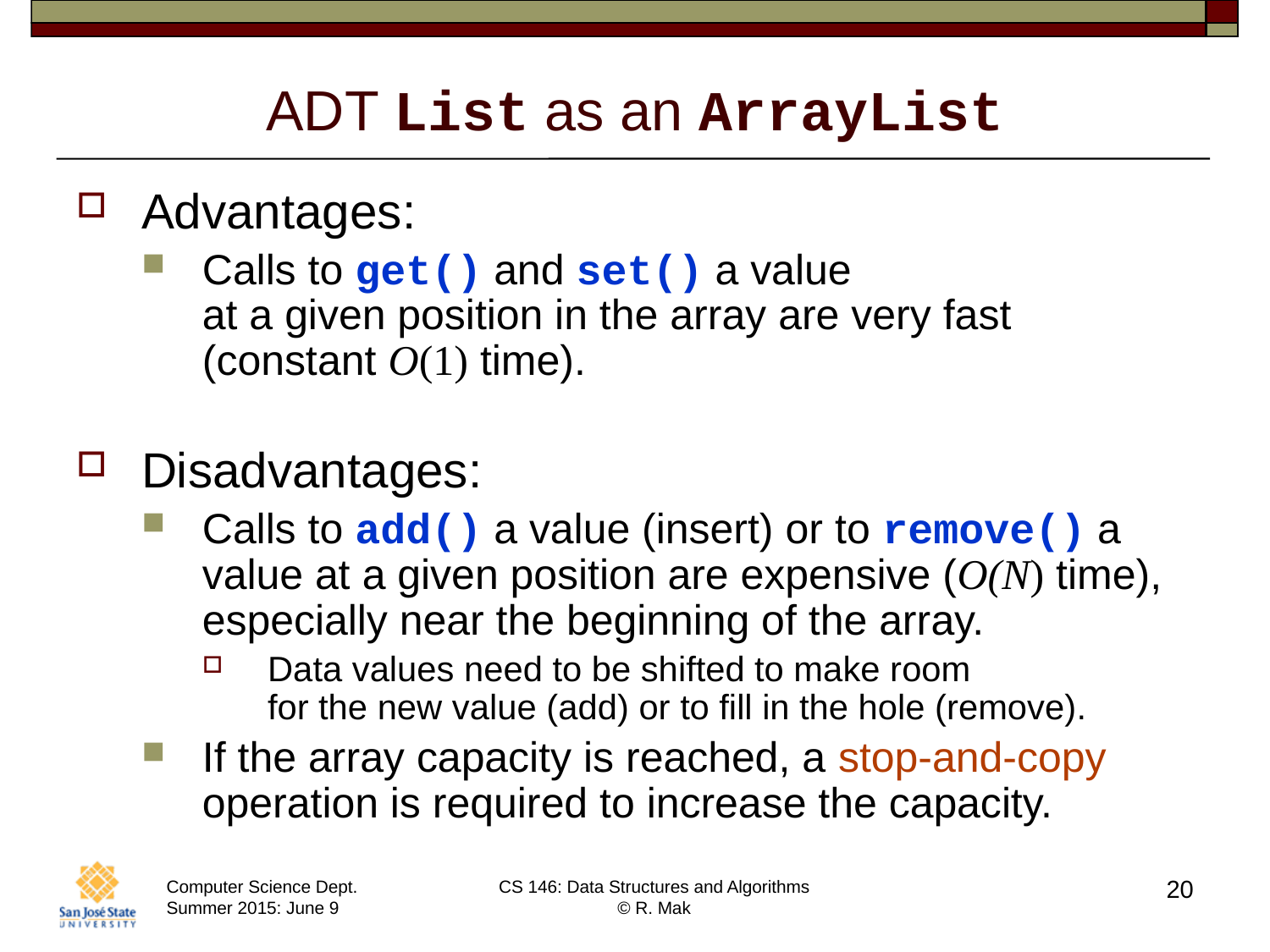

# ADT List as an ArrayList
Advantages:
Calls to get() and set() a value
at a given position in the array are very fast (constant O(1) time).

Disadvantages:
Calls to add() a value (insert) or to remove() a value at a given position are expensive (O(N) time), especially near the beginning of the array.
Data values need to be shifted to make room
for the new value (add) or to fill in the hole (remove).
If the array capacity is reached, a stop-and-copy operation is required to increase the capacity.
20